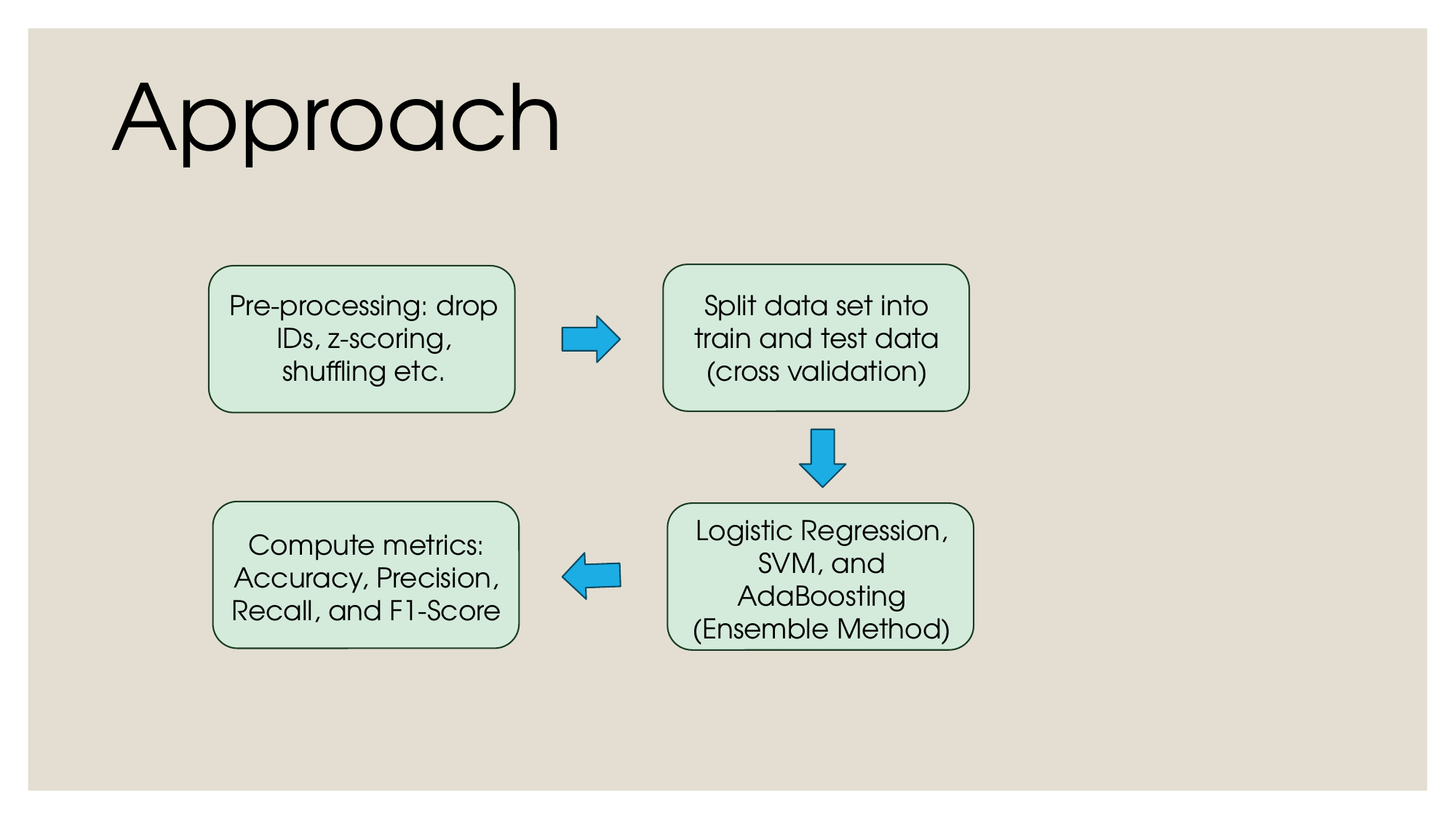

Approach

Pre-processing: drop IDs, z-scoring, shuffling etc.
Split data set into train and test data (cross validation)

Logistic Regression, SVM, and AdaBoosting (Ensemble Method)
Compute metrics: Accuracy, Precision, Recall, and F1-Score